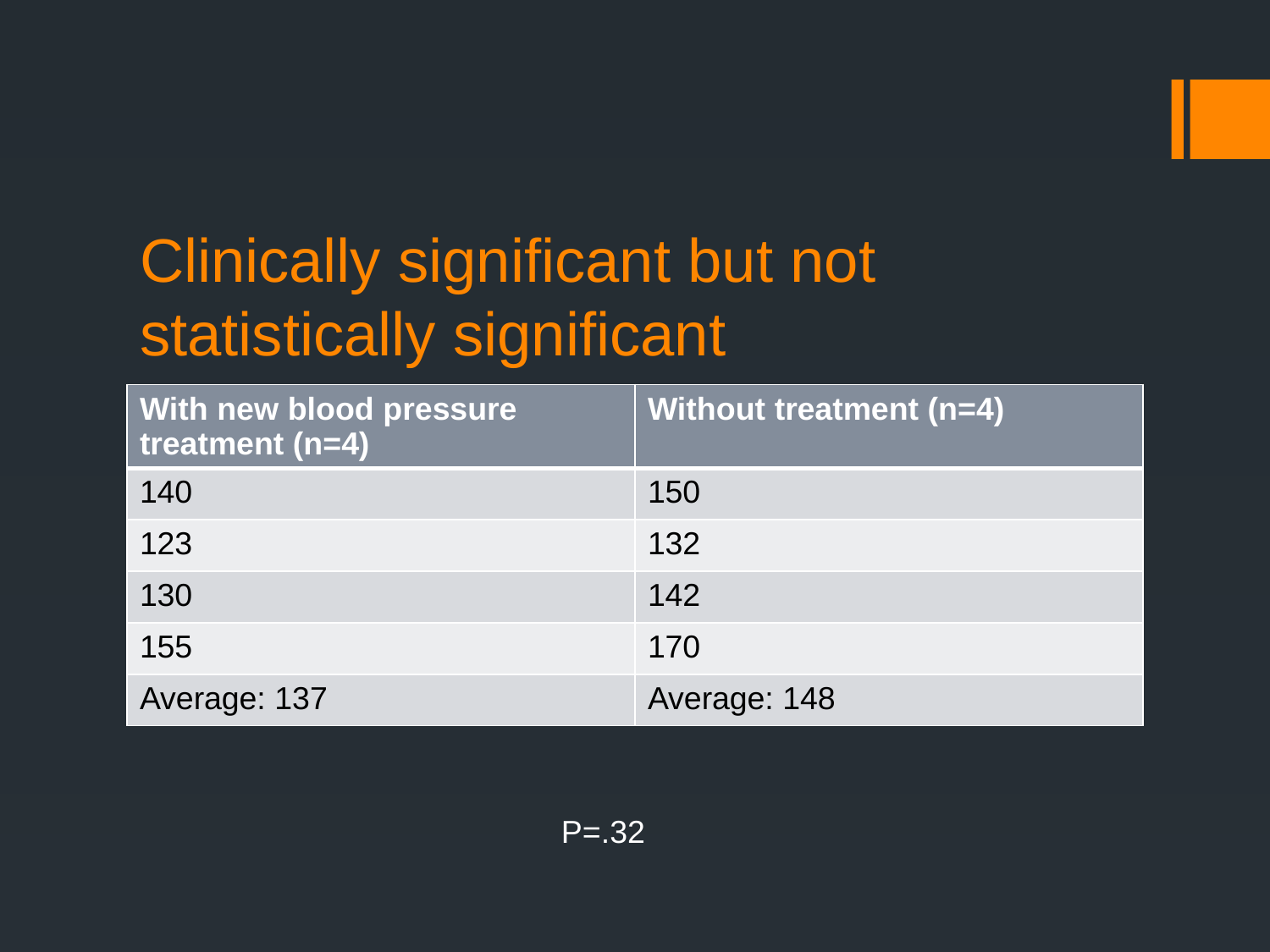

# Clinically significant but not statistically significant
| With new blood pressure treatment (n=4) | Without treatment (n=4) |
| --- | --- |
| 140 | 150 |
| 123 | 132 |
| 130 | 142 |
| 155 | 170 |
| Average: 137 | Average: 148 |
P=.32